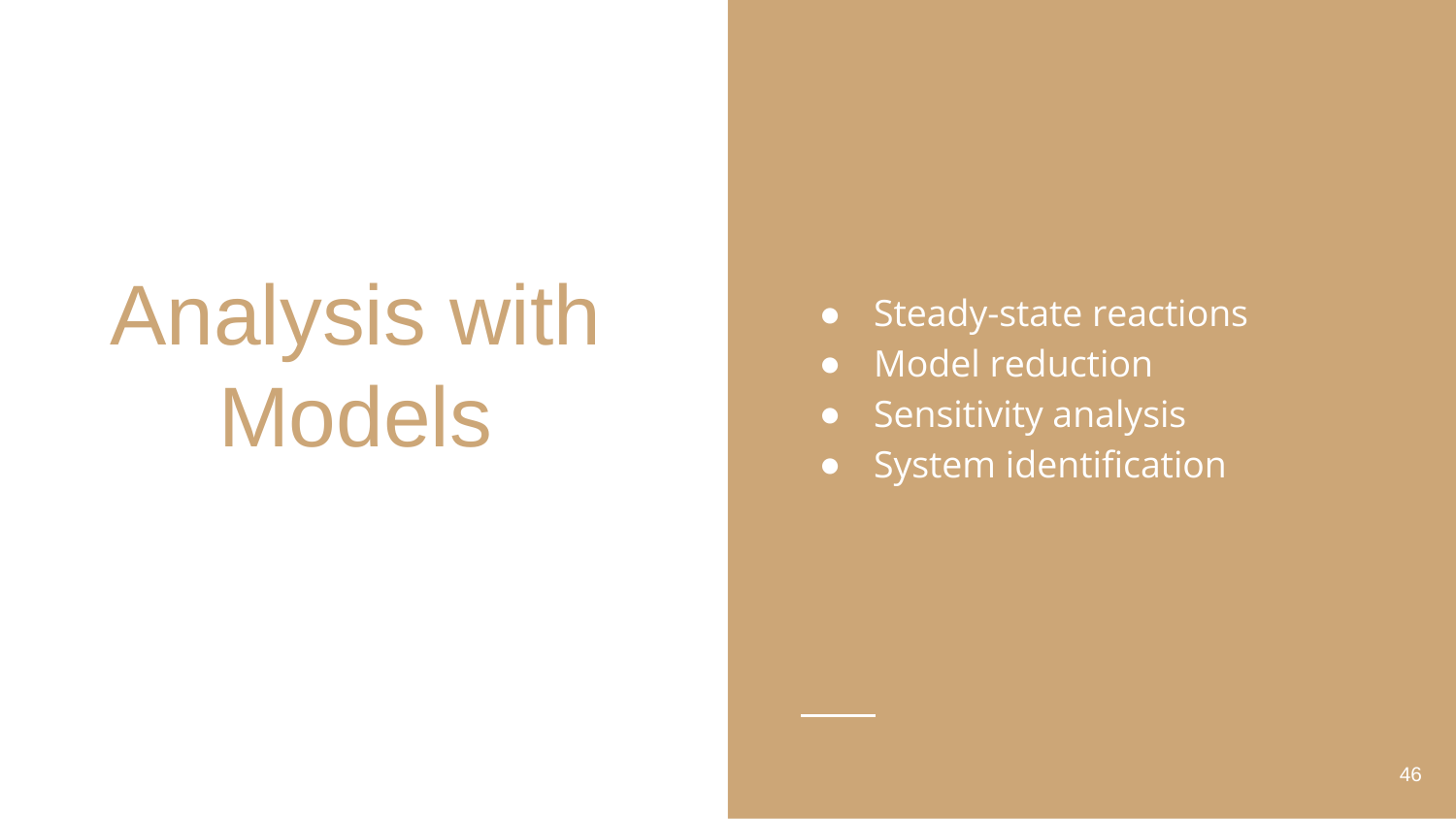

Steady-state reactions
Model reduction
Sensitivity analysis
System identification

# Analysis with Models
46